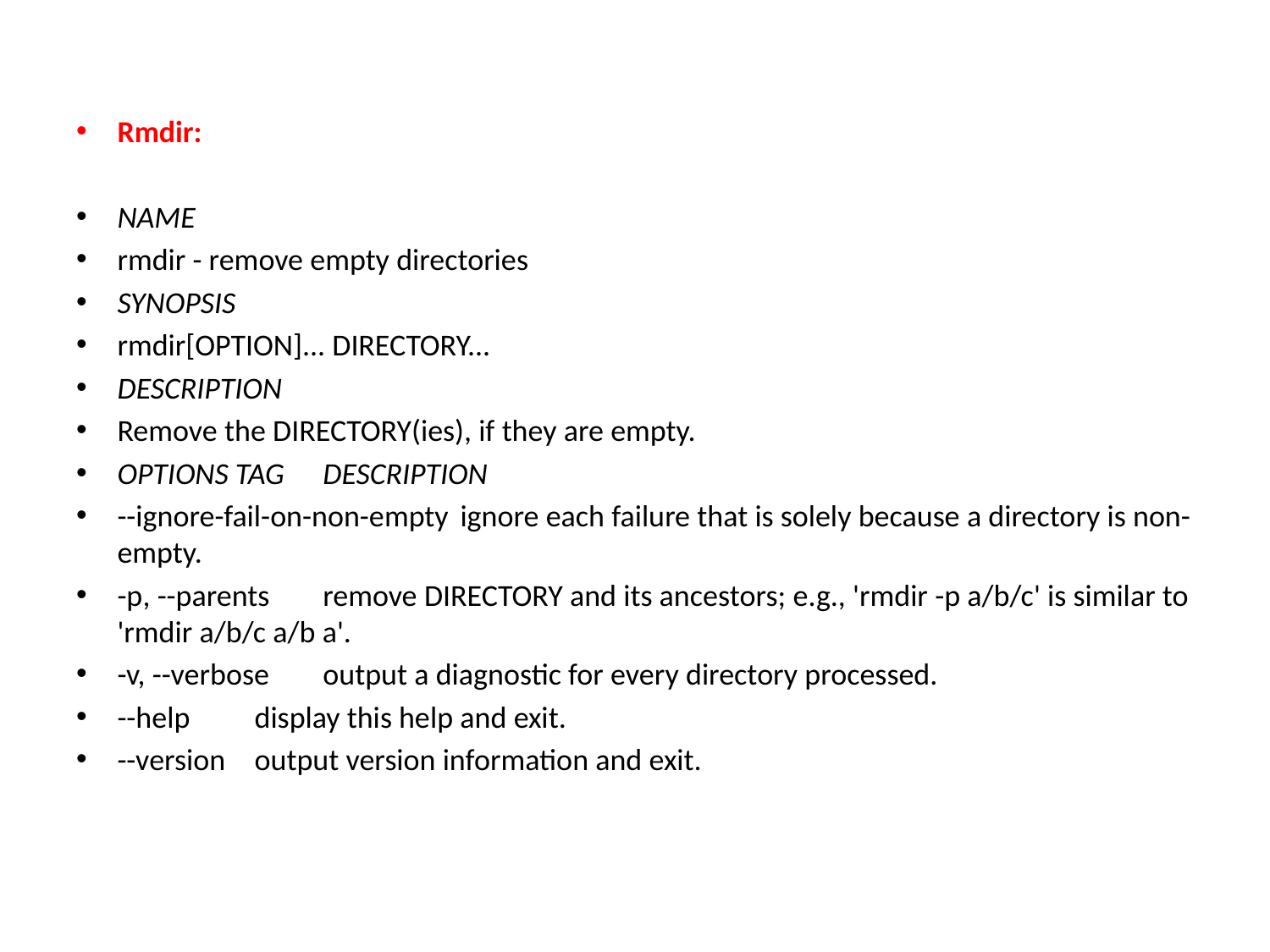

Rmdir:

NAME
rmdir - remove empty directories
SYNOPSIS
rmdir[OPTION]... DIRECTORY...
DESCRIPTION
Remove the DIRECTORY(ies), if they are empty.
OPTIONS TAG 	DESCRIPTION
--ignore-fail-on-non-empty 	ignore each failure that is solely because a directory is non-empty.
-p, --parents 	remove DIRECTORY and its ancestors; e.g., 'rmdir -p a/b/c' is similar to 'rmdir a/b/c a/b a'.
-v, --verbose 	output a diagnostic for every directory processed.
--help 	display this help and exit.
--version 	output version information and exit.